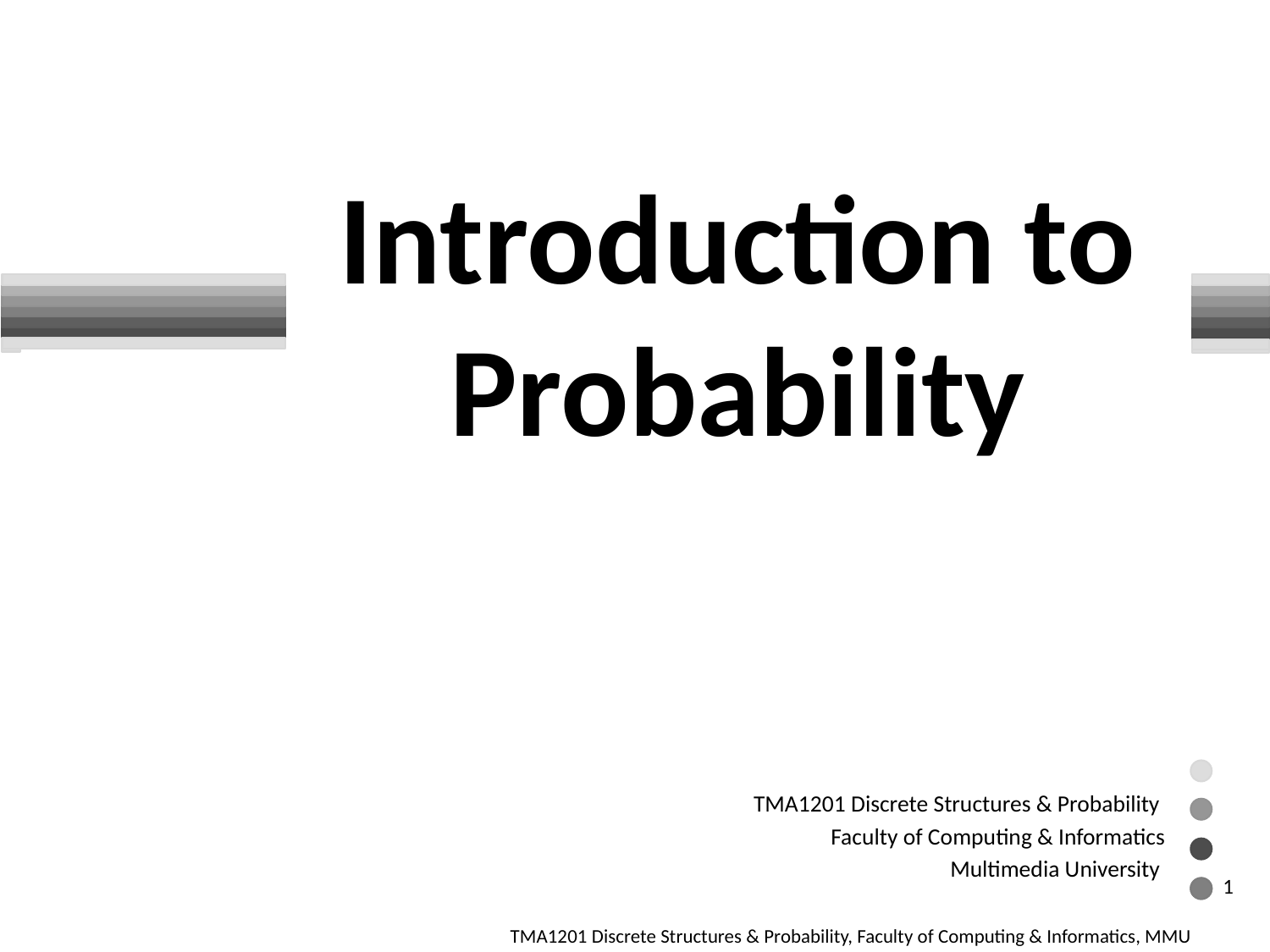

# Introduction to Probability
1
TMA1201 Discrete Structures & Probability, Faculty of Computing & Informatics, MMU